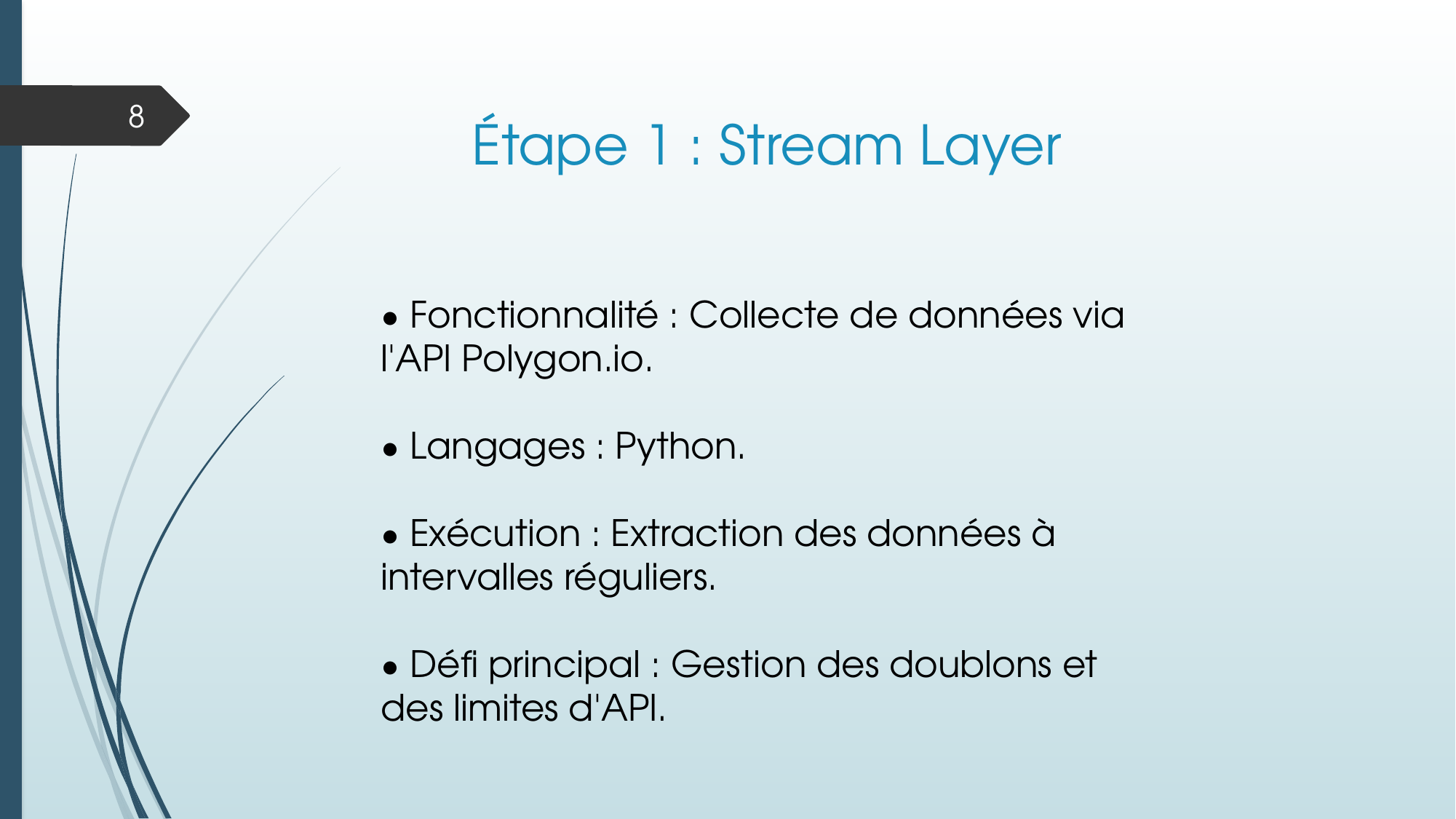

8
Étape 1 : Stream Layer
• Fonctionnalité : Collecte de données via l'API Polygon.io.

• Langages : Python.

• Exécution : Extraction des données à intervalles réguliers.

• Défi principal : Gestion des doublons et des limites d'API.